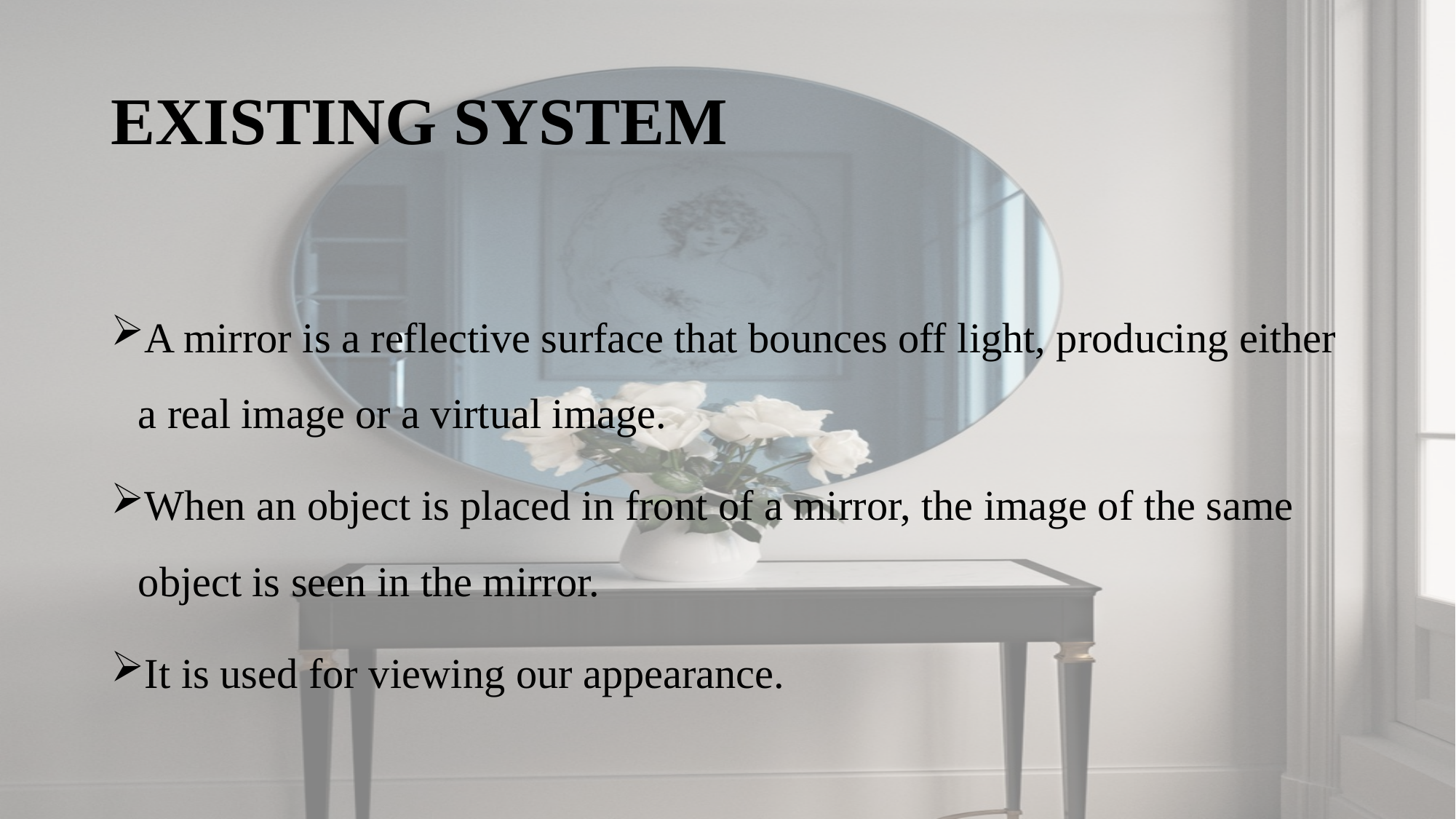

# EXISTING SYSTEM

A mirror is a reflective surface that bounces off light, producing either a real image or a virtual image.
When an object is placed in front of a mirror, the image of the same object is seen in the mirror.
It is used for viewing our appearance.